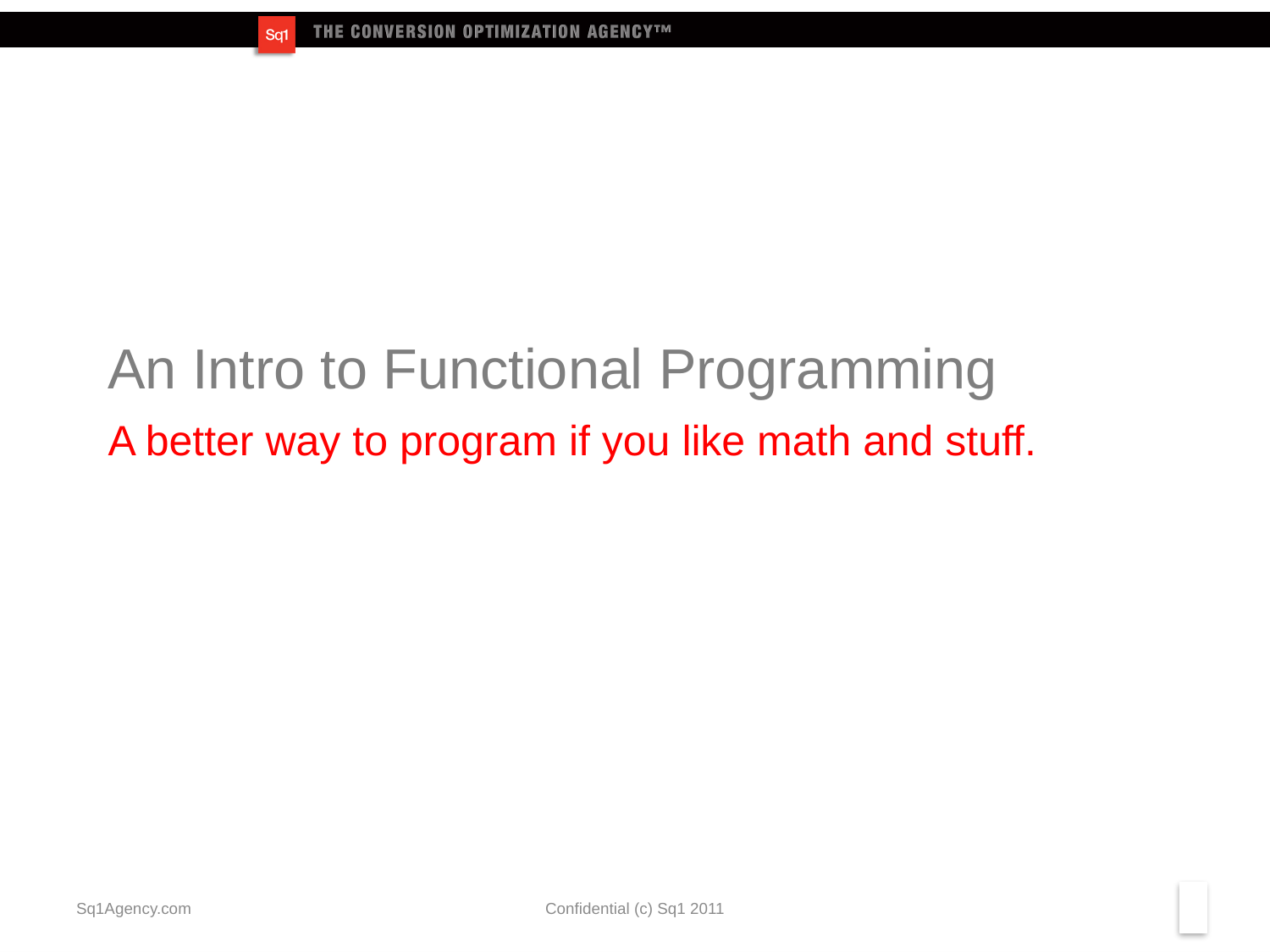

# An Intro to Functional Programming
A better way to program if you like math and stuff.
Sq1Agency.com
Confidential (c) Sq1 2011
1